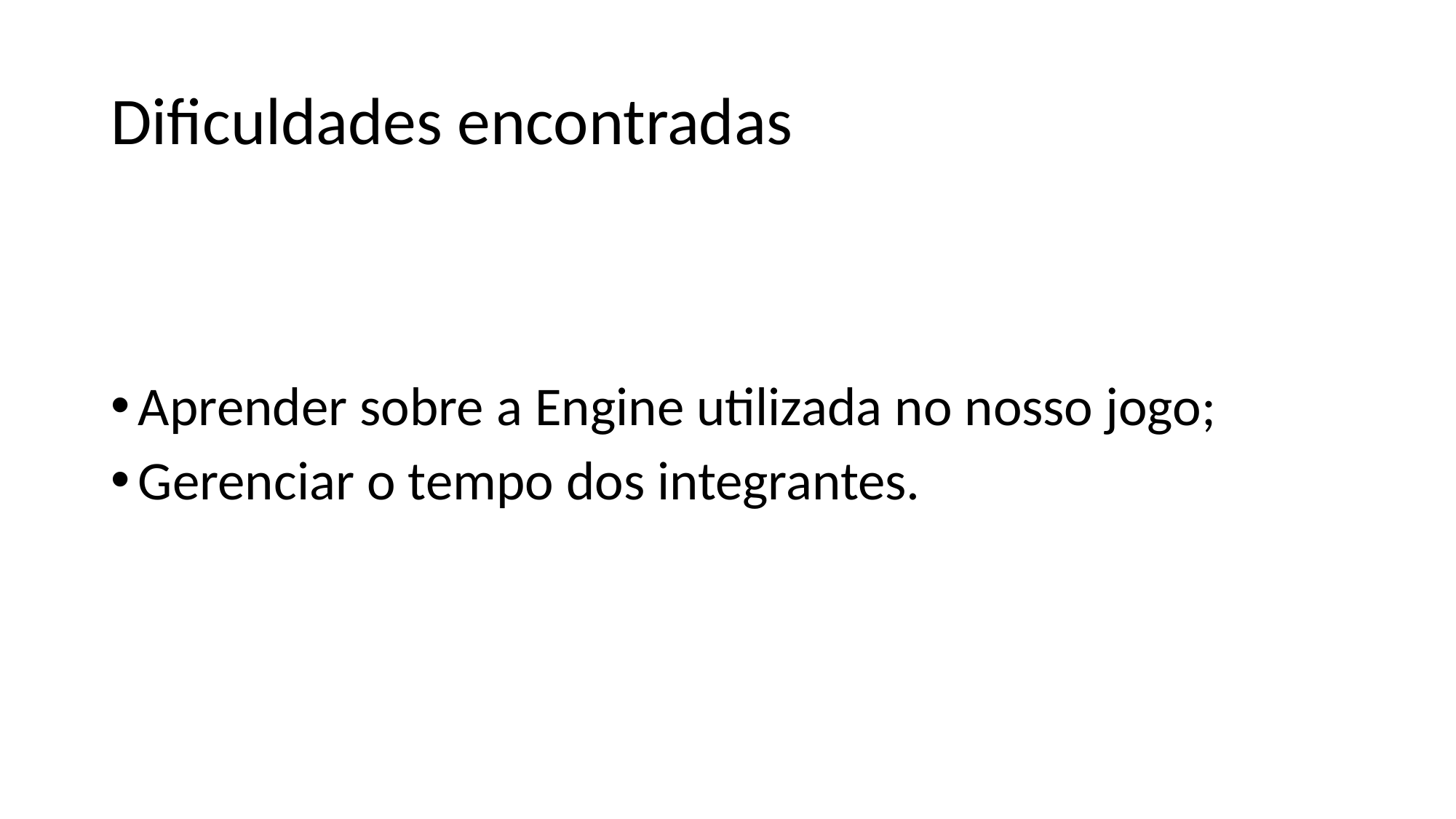

# Dificuldades encontradas

Aprender sobre a Engine utilizada no nosso jogo;
Gerenciar o tempo dos integrantes.